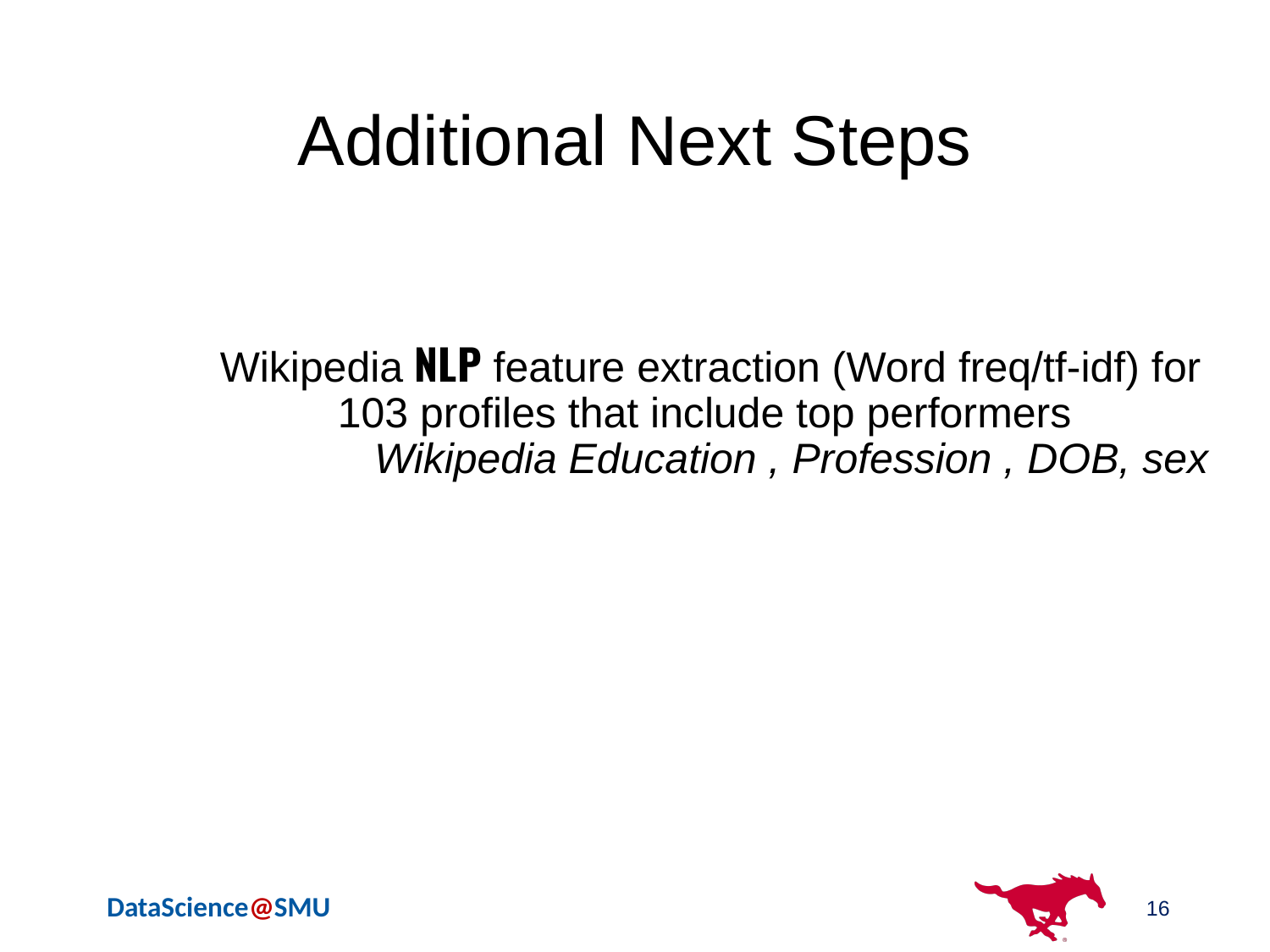

# Additional Next Steps

Wikipedia NLP feature extraction (Word freq/tf-idf) for 103 profiles that include top performers
Wikipedia Education , Profession , DOB, sex

16